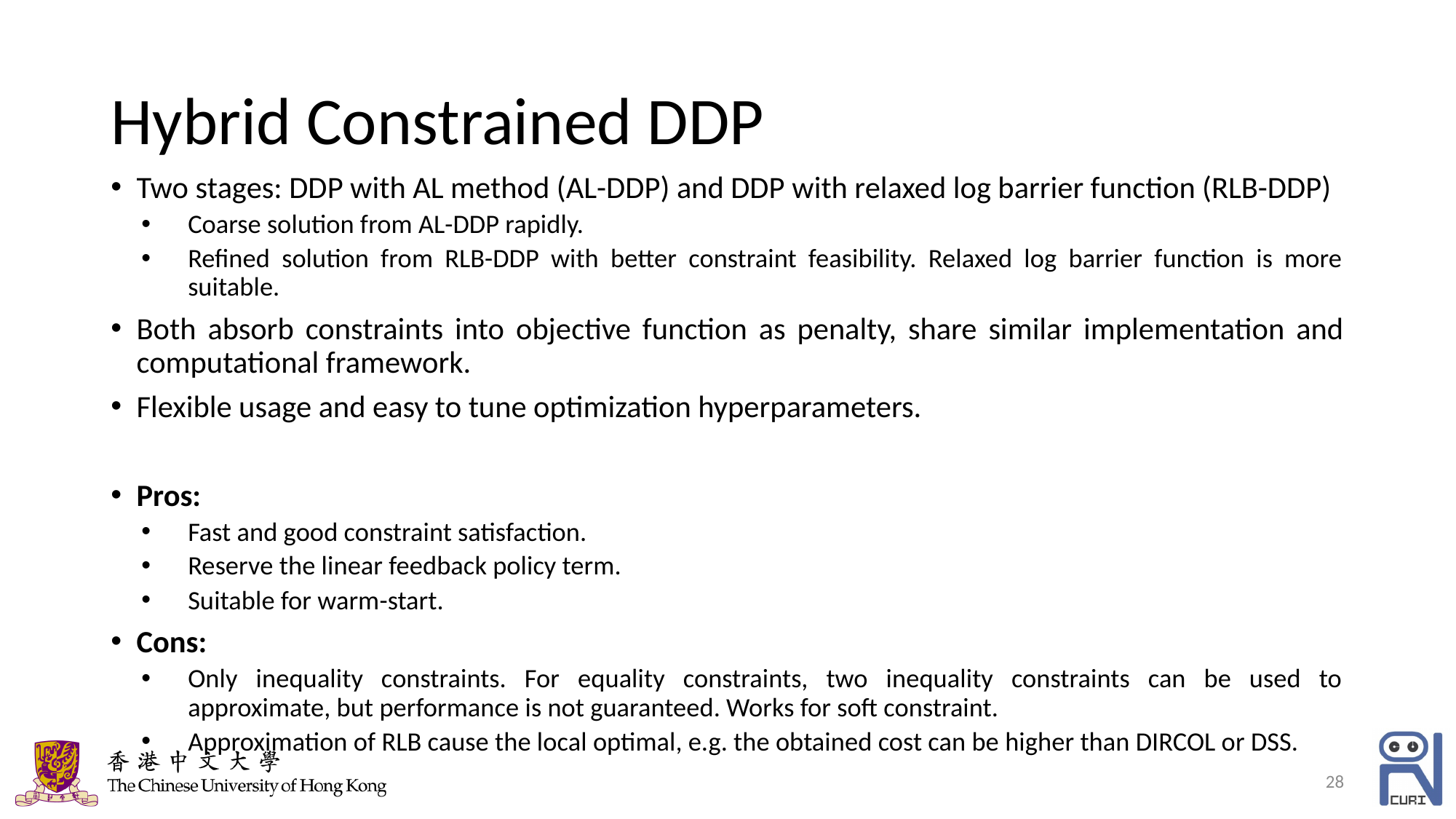

# Hybrid Constrained DDP
Two stages: DDP with AL method (AL-DDP) and DDP with relaxed log barrier function (RLB-DDP)
Coarse solution from AL-DDP rapidly.
Refined solution from RLB-DDP with better constraint feasibility. Relaxed log barrier function is more suitable.
Both absorb constraints into objective function as penalty, share similar implementation and computational framework.
Flexible usage and easy to tune optimization hyperparameters.

Pros:
Fast and good constraint satisfaction.
Reserve the linear feedback policy term.
Suitable for warm-start.
Cons:
Only inequality constraints. For equality constraints, two inequality constraints can be used to approximate, but performance is not guaranteed. Works for soft constraint.
Approximation of RLB cause the local optimal, e.g. the obtained cost can be higher than DIRCOL or DSS.

28